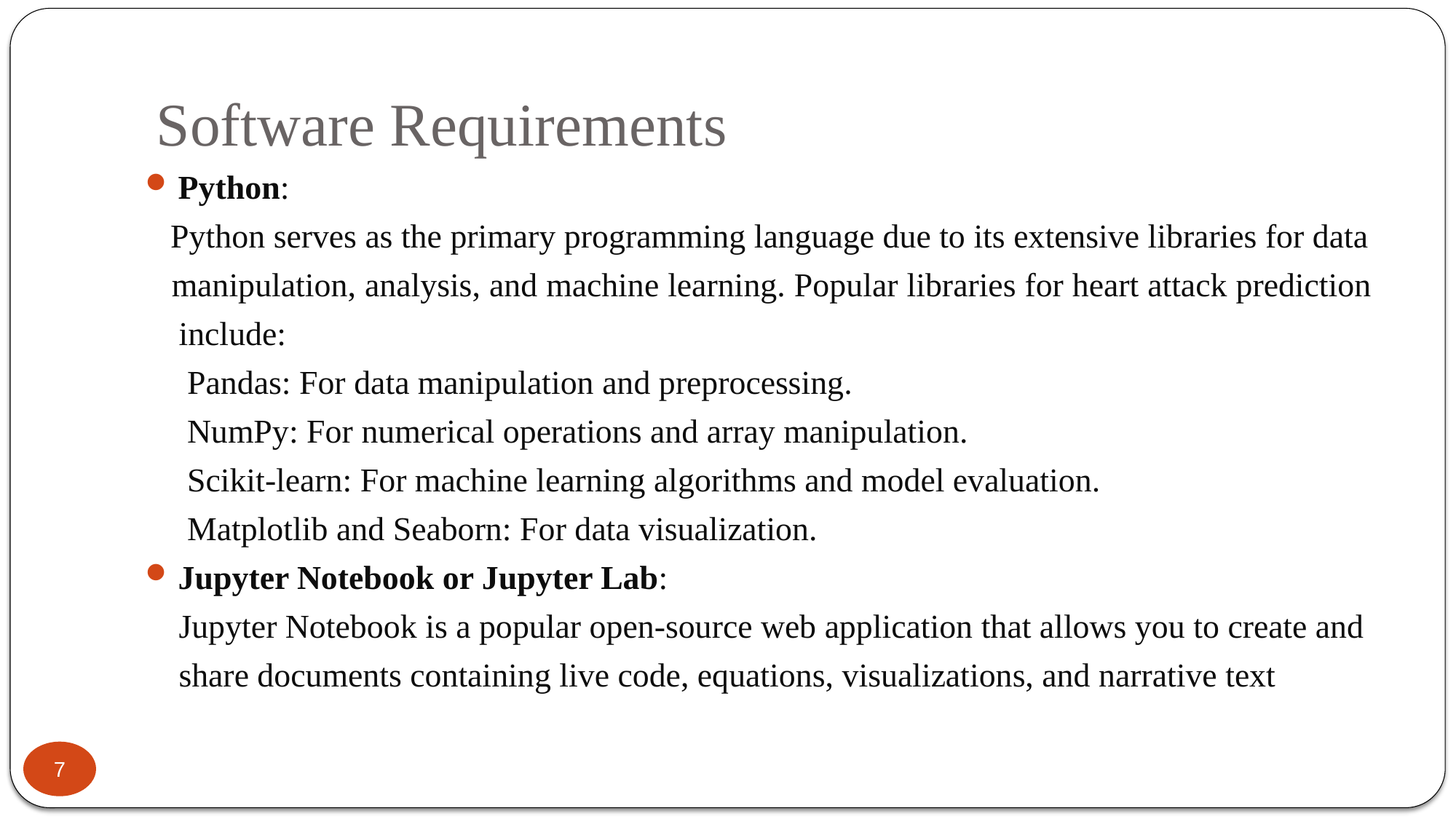

# Software Requirements
Python:
   Python serves as the primary programming language due to its extensive libraries for data
   manipulation, analysis, and machine learning. Popular libraries for heart attack prediction
    include:
     Pandas: For data manipulation and preprocessing.
     NumPy: For numerical operations and array manipulation.
     Scikit-learn: For machine learning algorithms and model evaluation.
     Matplotlib and Seaborn: For data visualization.
Jupyter Notebook or Jupyter Lab:
    Jupyter Notebook is a popular open-source web application that allows you to create and
    share documents containing live code, equations, visualizations, and narrative text
7